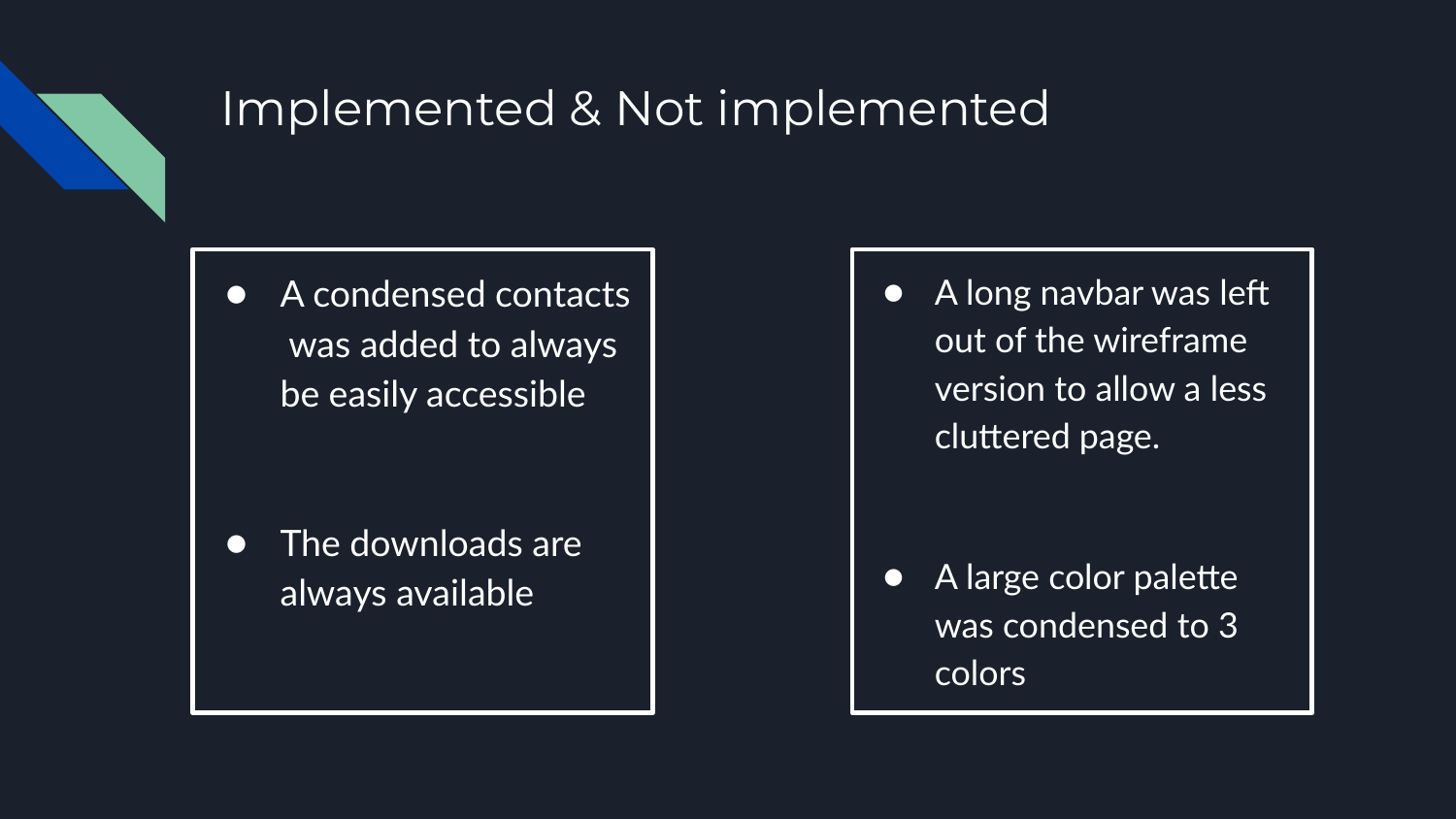

# Implemented & Not implemented
A condensed contacts  was added to always be easily accessible

The downloads are always available
A long navbar was left out of the wireframe version to allow a less cluttered page.

A large color palette was condensed to 3 colors